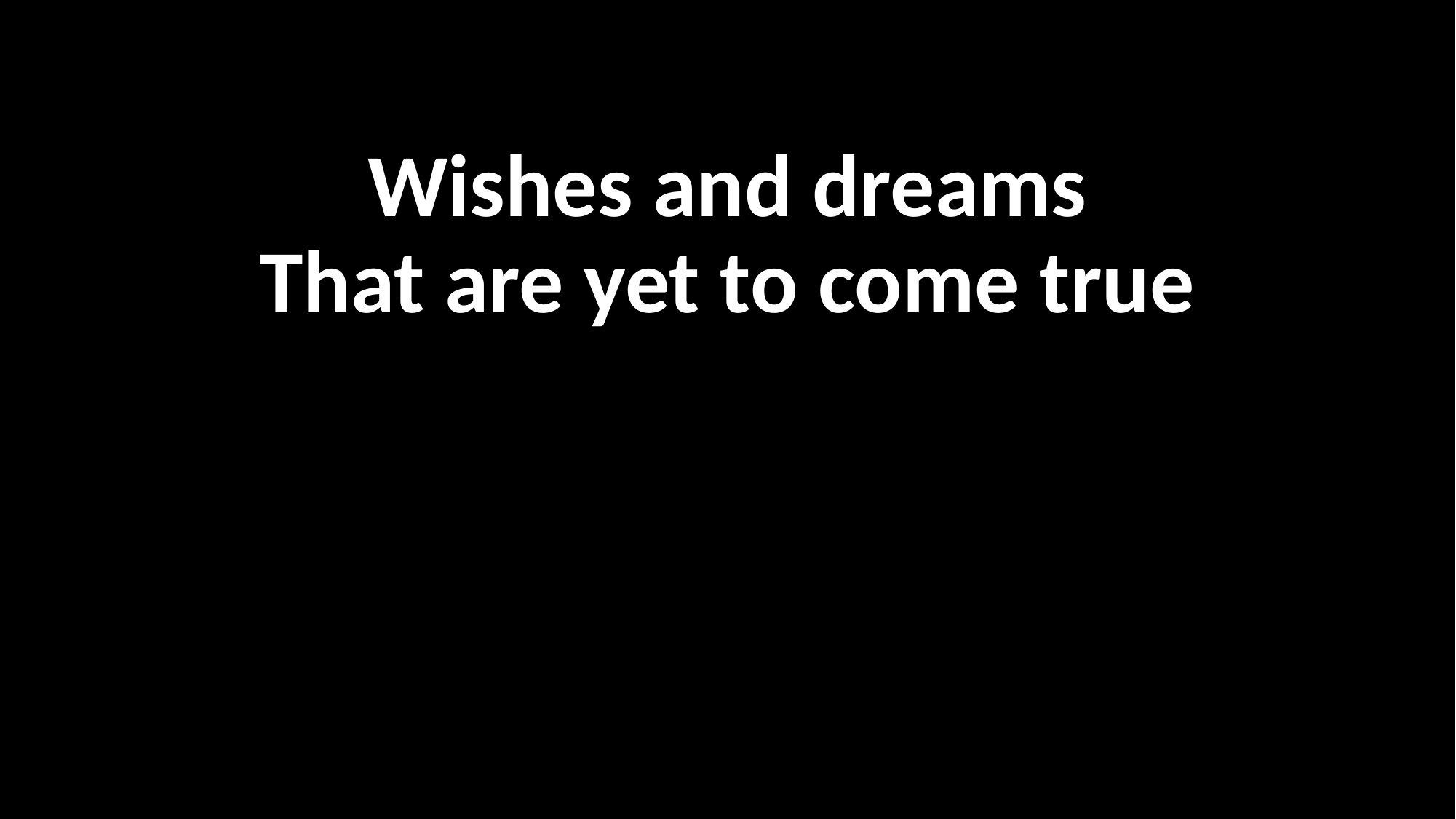

Wishes and dreams
That are yet to come true